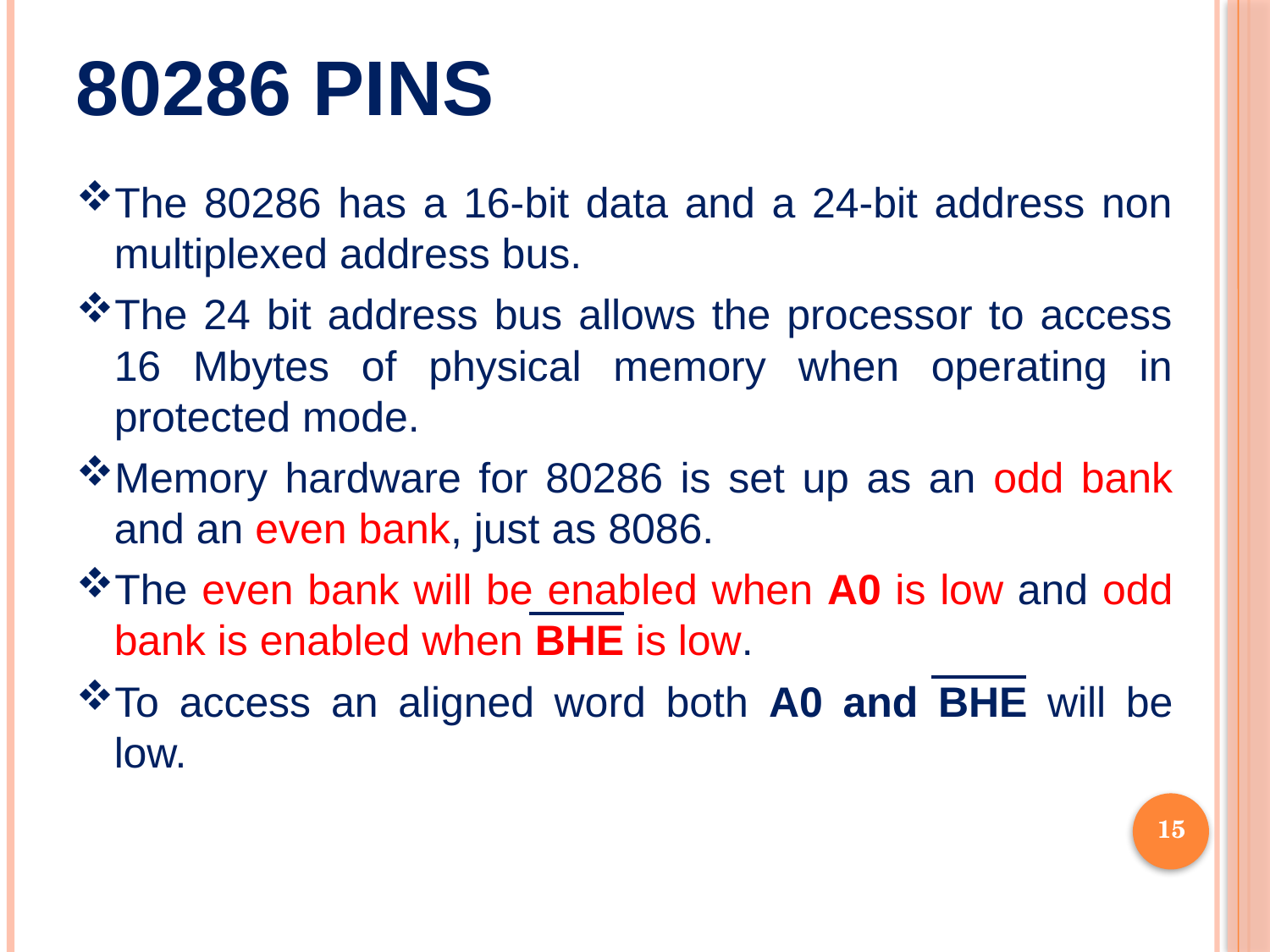

# 80286 pins
The 80286 has a 16-bit data and a 24-bit address non multiplexed address bus.
The 24 bit address bus allows the processor to access 16 Mbytes of physical memory when operating in protected mode.
Memory hardware for 80286 is set up as an odd bank and an even bank, just as 8086.
The even bank will be enabled when A0 is low and odd bank is enabled when BHE is low.
To access an aligned word both A0 and BHE will be low.
15